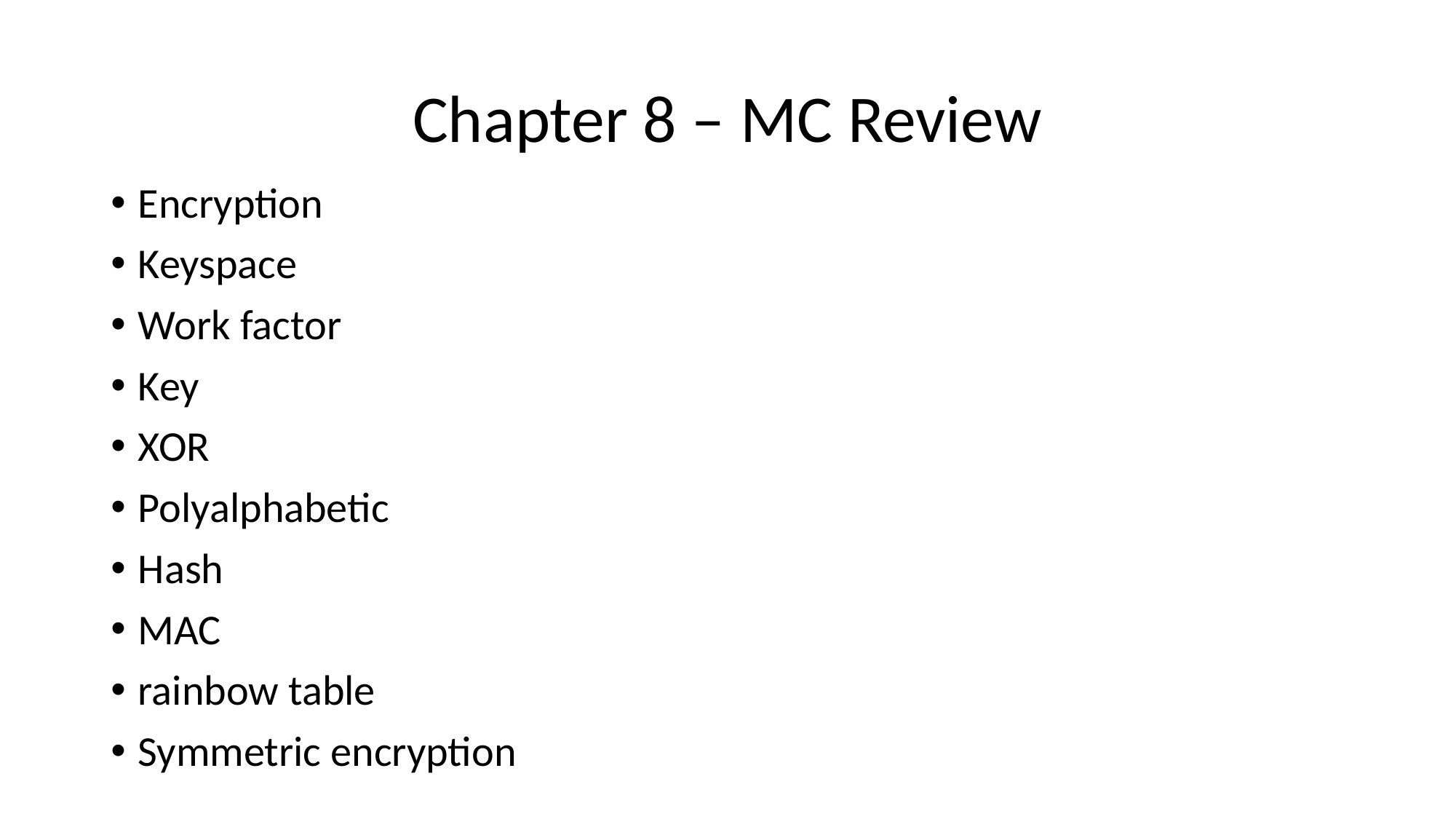

# Chapter 8 – MC Review
Encryption
Keyspace
Work factor
Key
XOR
Polyalphabetic
Hash
MAC
rainbow table
Symmetric encryption